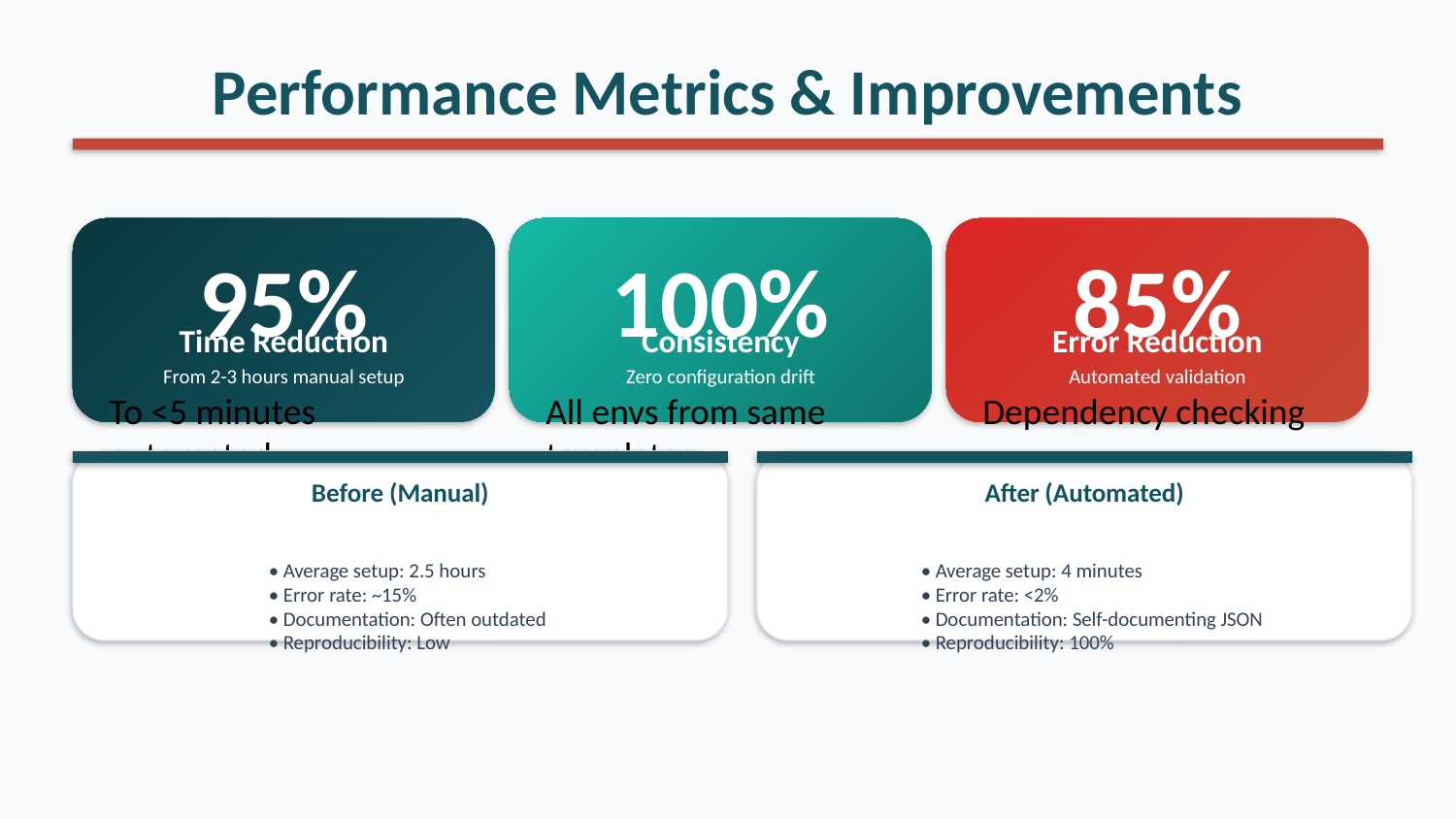

Performance Metrics & Improvements

95%
100%
85%
Time Reduction
Consistency
Error Reduction
From 2-3 hours manual setup
To <5 minutes automated
Zero configuration drift
All envs from same templates
Automated validation
Dependency checking

Before (Manual)
After (Automated)

• Average setup: 2.5 hours
• Error rate: ~15%
• Documentation: Often outdated
• Reproducibility: Low

• Average setup: 4 minutes
• Error rate: <2%
• Documentation: Self-documenting JSON
• Reproducibility: 100%